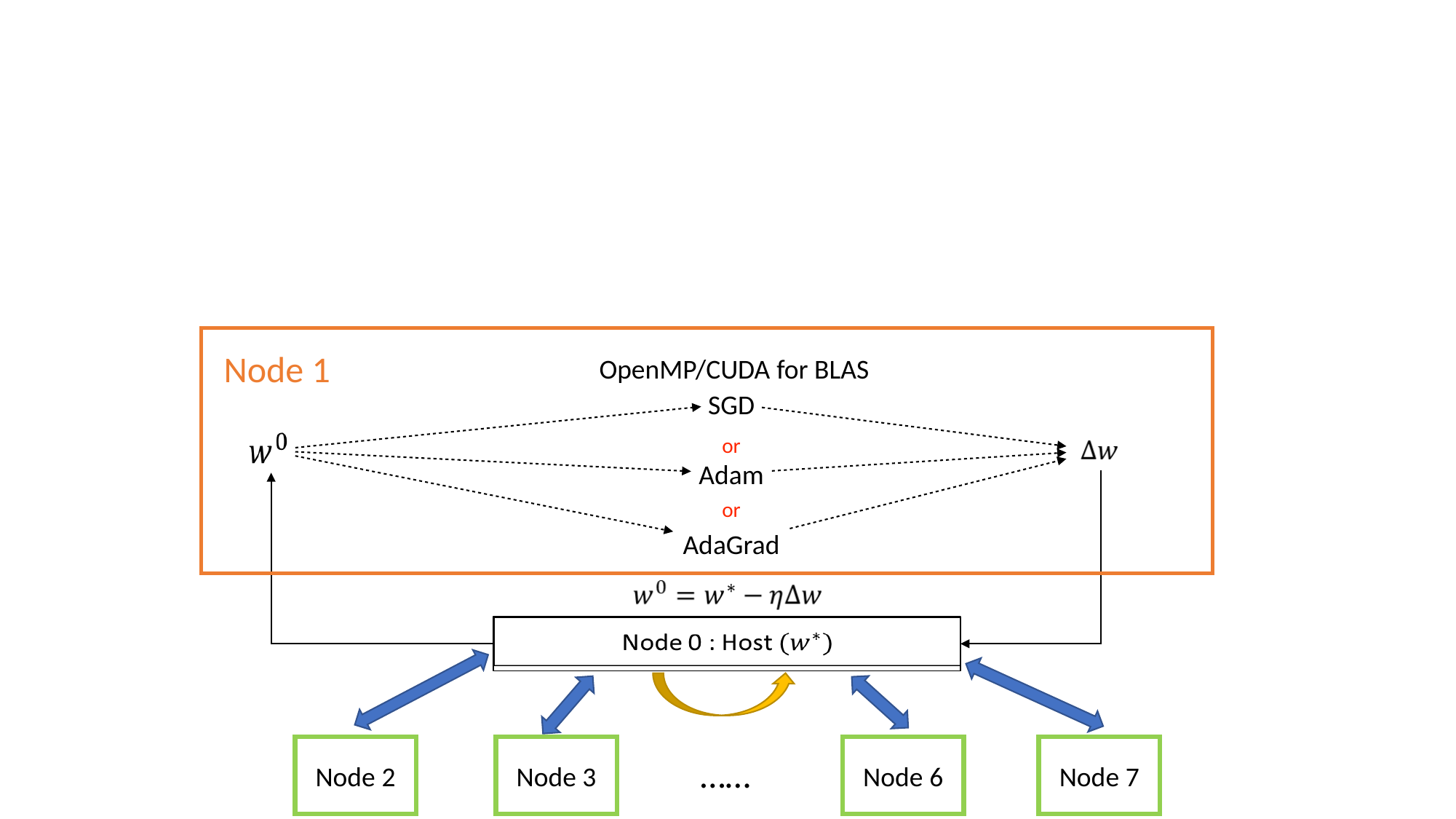

Node 1
OpenMP/CUDA for BLAS
SGD

or

Adam

or
AdaGrad

Node 6

Node 2

Node 3

Node 7
……